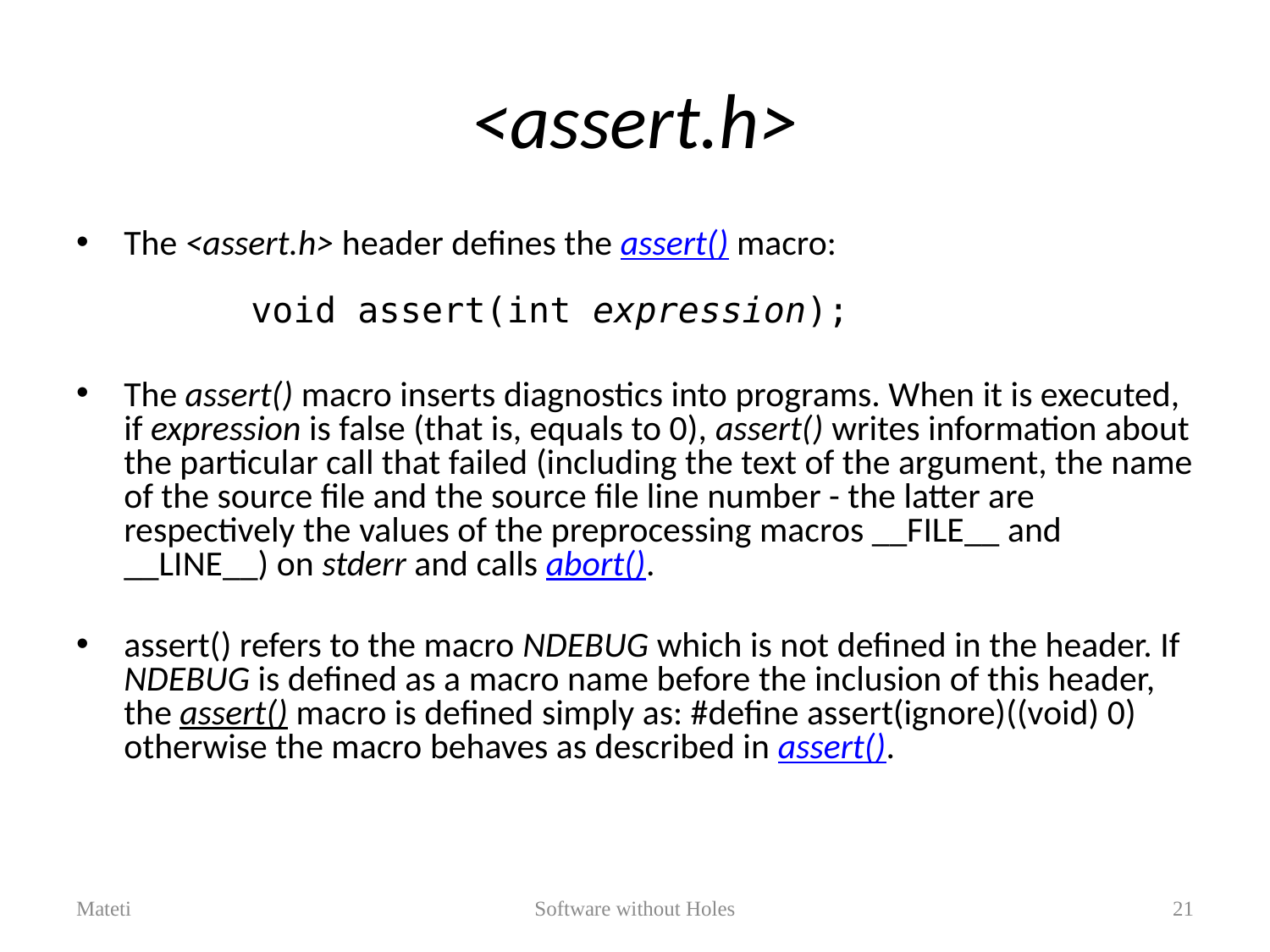

# <assert.h>
The <assert.h> header defines the assert() macro:
	void assert(int expression);
The assert() macro inserts diagnostics into programs. When it is executed, if expression is false (that is, equals to 0), assert() writes information about the particular call that failed (including the text of the argument, the name of the source file and the source file line number - the latter are respectively the values of the preprocessing macros __FILE__ and __LINE__) on stderr and calls abort().

assert() refers to the macro NDEBUG which is not defined in the header. If NDEBUG is defined as a macro name before the inclusion of this header, the assert() macro is defined simply as: #define assert(ignore)((void) 0) otherwise the macro behaves as described in assert().
Mateti
Software without Holes
21